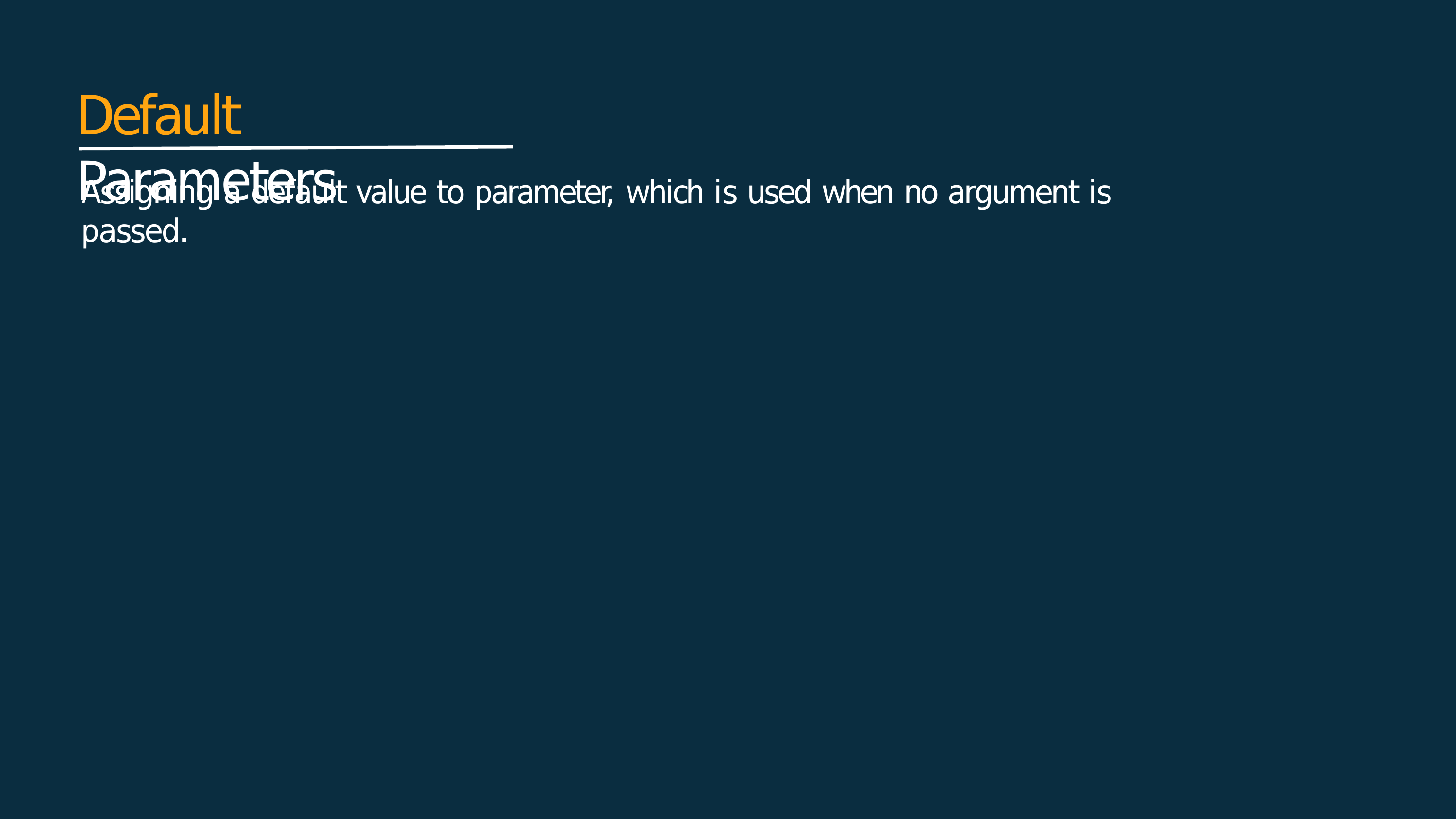

# Default Parameters

Assigning a default value to parameter, which is used when no argument is passed.